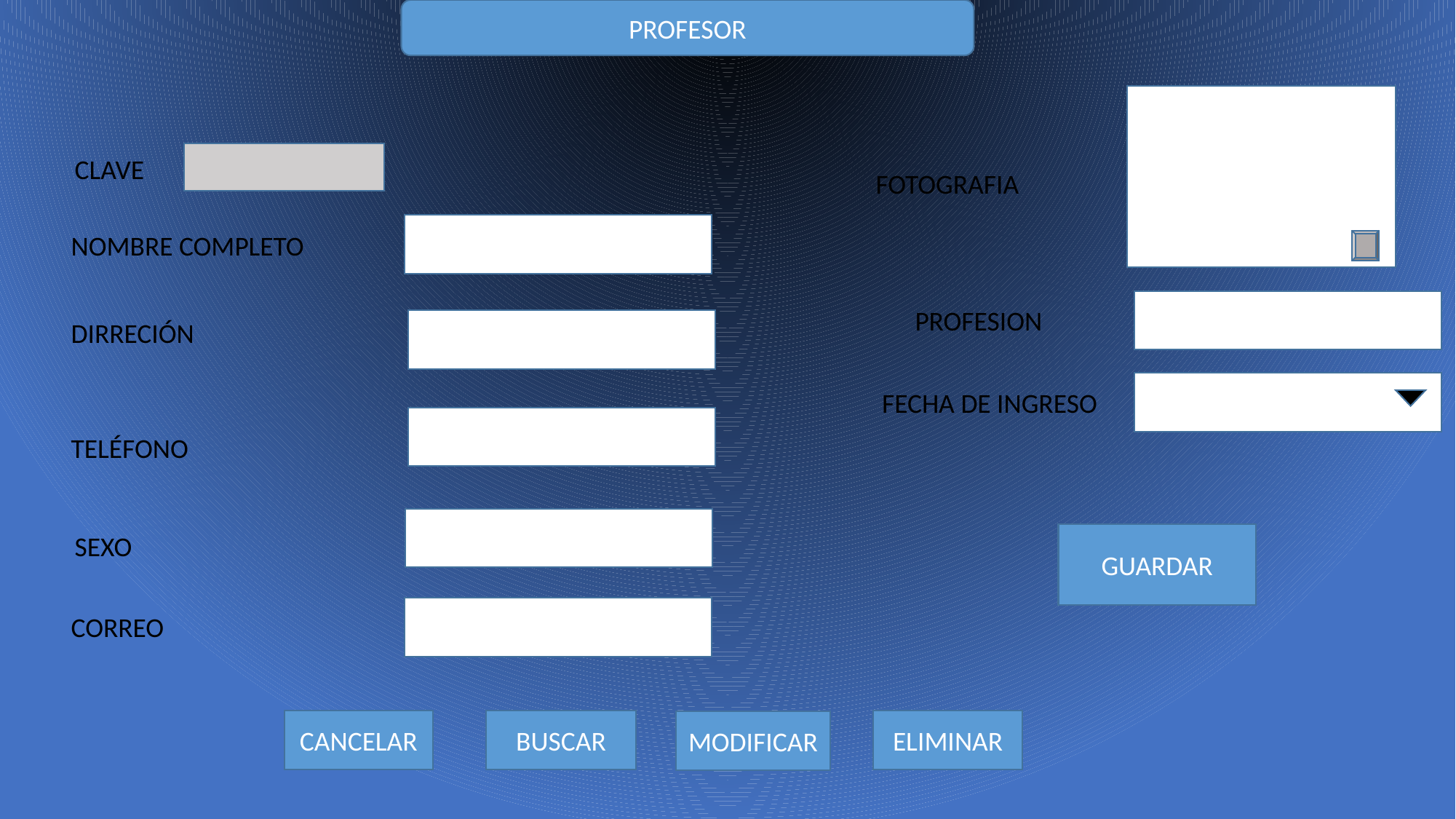

PROFESOR

CLAVE
FOTOGRAFIA

NOMBRE COMPLETO

 PROFESION
DIRRECIÓN

 FECHA DE INGRESO

TELÉFONO

SEXO
GUARDAR

CORREO
CANCELAR
BUSCAR
ELIMINAR
MODIFICAR